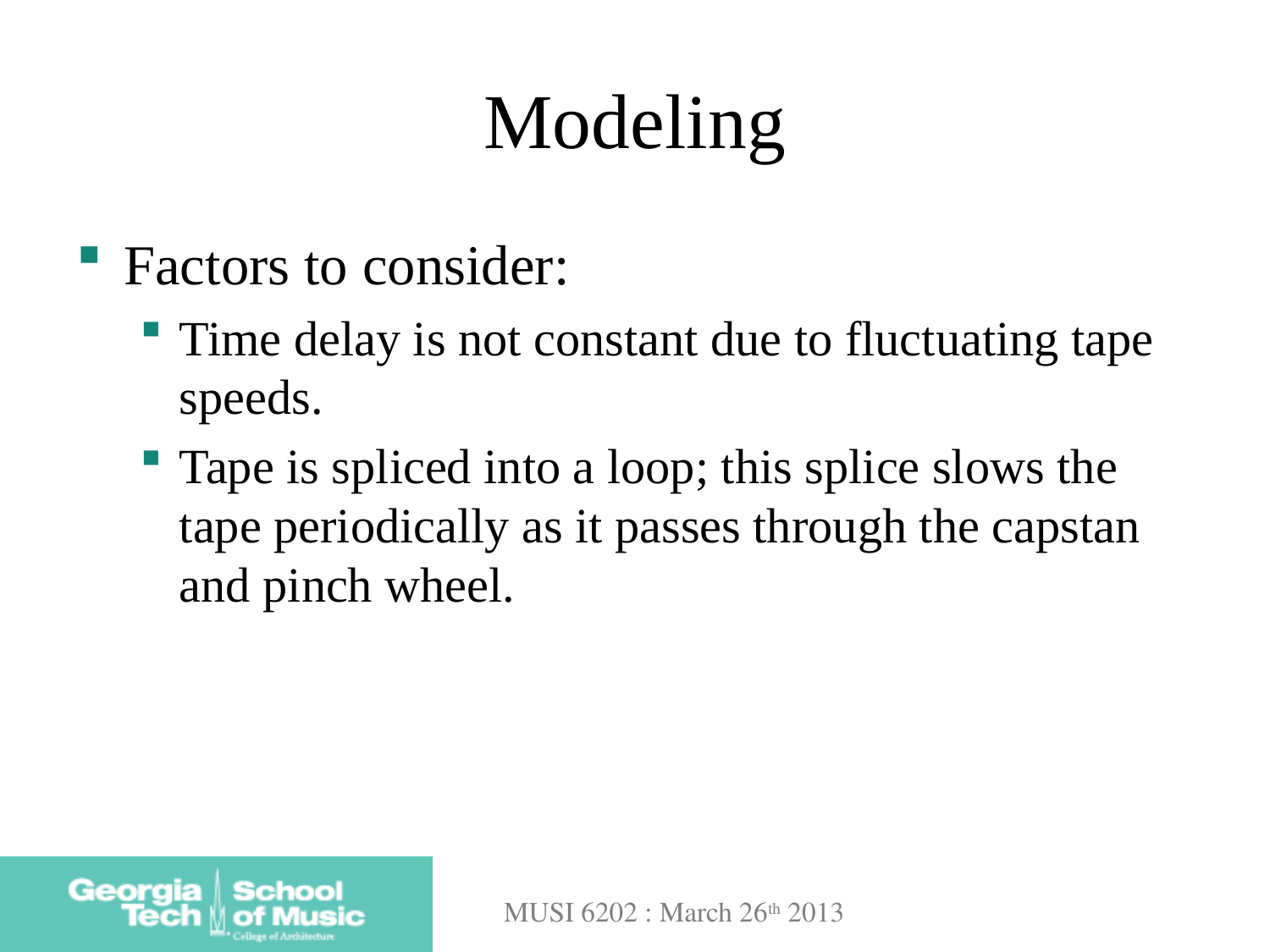

# Modeling
Factors to consider:
Time delay is not constant due to fluctuating tape speeds.
Tape is spliced into a loop; this splice slows the tape periodically as it passes through the capstan and pinch wheel.